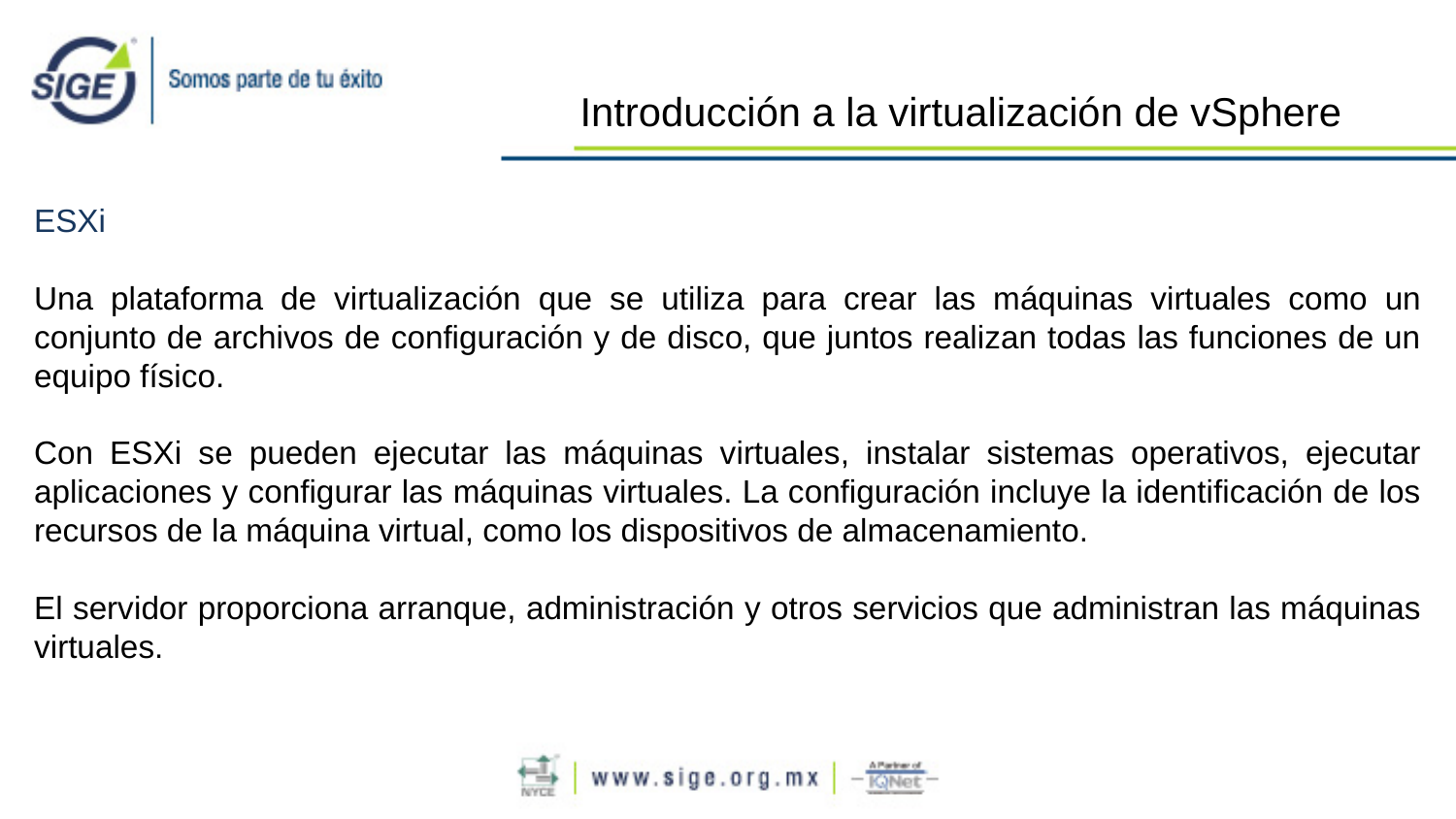

Introducción a la virtualización de vSphere
ESXi

Una plataforma de virtualización que se utiliza para crear las máquinas virtuales como un conjunto de archivos de configuración y de disco, que juntos realizan todas las funciones de un equipo físico.

Con ESXi se pueden ejecutar las máquinas virtuales, instalar sistemas operativos, ejecutar aplicaciones y configurar las máquinas virtuales. La configuración incluye la identificación de los recursos de la máquina virtual, como los dispositivos de almacenamiento.

El servidor proporciona arranque, administración y otros servicios que administran las máquinas virtuales.